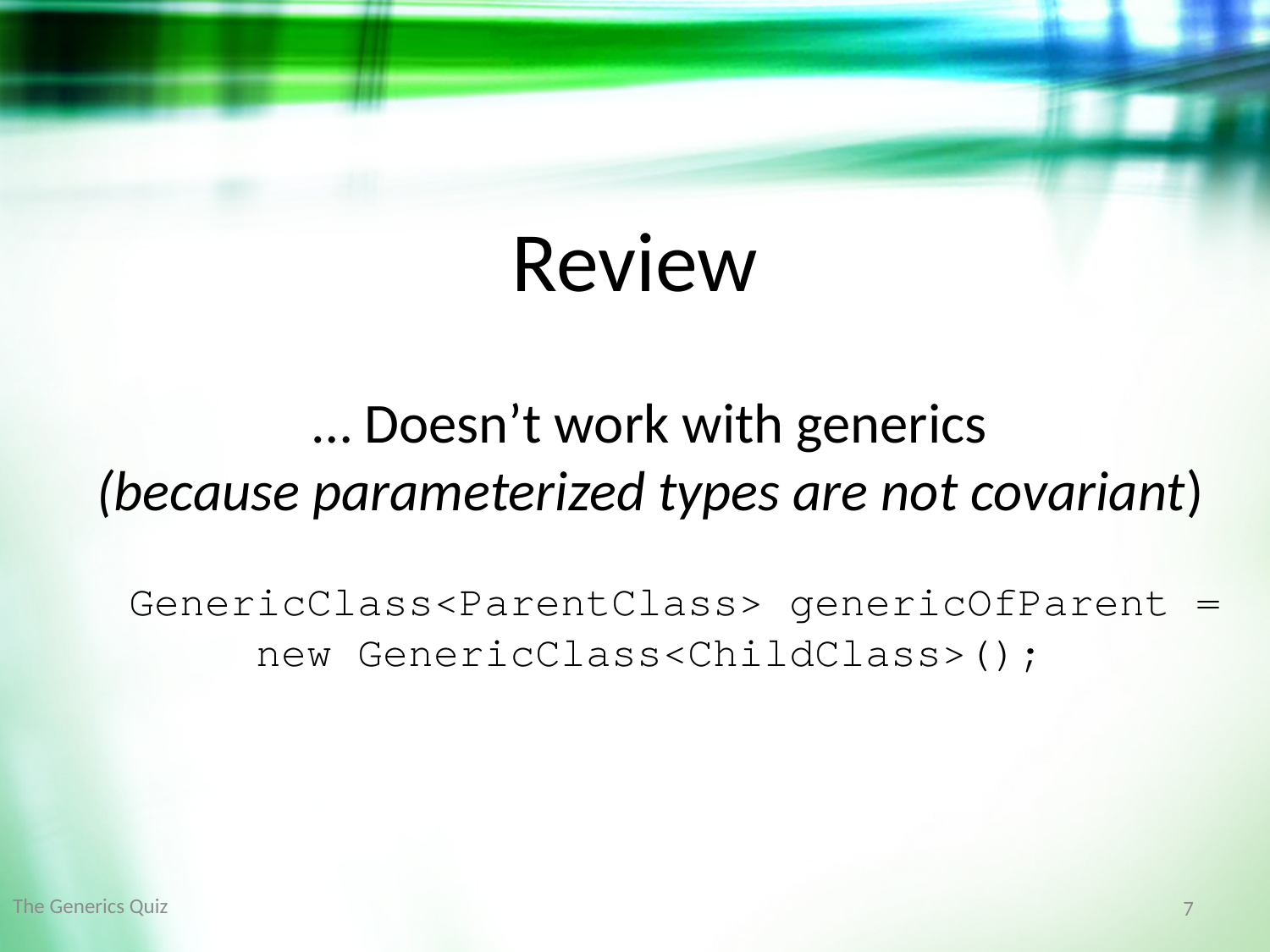

Review
… Doesn’t work with generics
(because parameterized types are not covariant)

GenericClass<ParentClass> genericOfParent =
	new GenericClass<ChildClass>();
The Generics Quiz
7